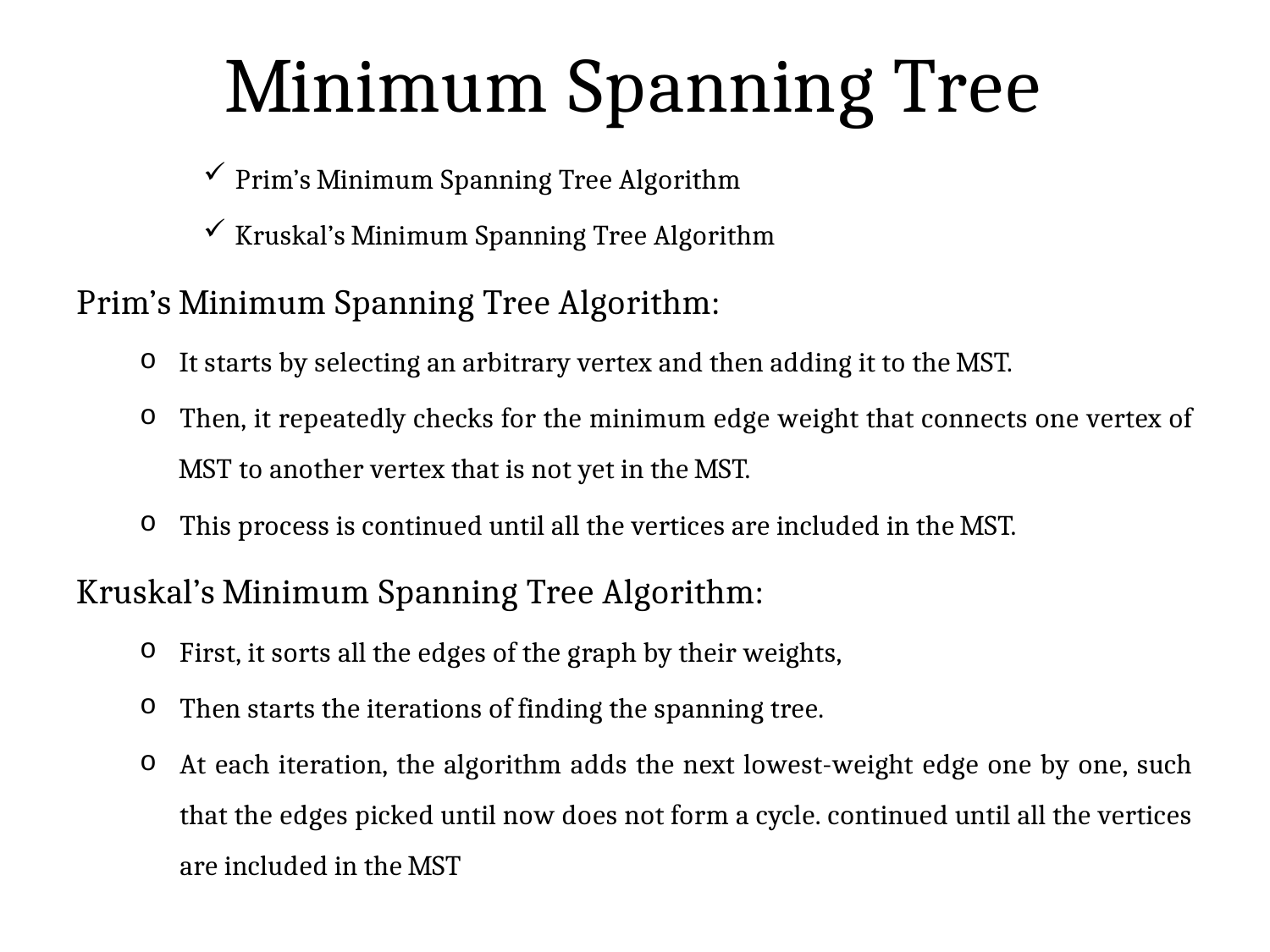

# Minimum Spanning Tree

Prim’s Minimum Spanning Tree Algorithm
Kruskal’s Minimum Spanning Tree Algorithm
Prim’s Minimum Spanning Tree Algorithm:
It starts by selecting an arbitrary vertex and then adding it to the MST.
Then, it repeatedly checks for the minimum edge weight that connects one vertex of MST to another vertex that is not yet in the MST.
This process is continued until all the vertices are included in the MST.
Kruskal’s Minimum Spanning Tree Algorithm:
First, it sorts all the edges of the graph by their weights,
Then starts the iterations of finding the spanning tree.
At each iteration, the algorithm adds the next lowest-weight edge one by one, such that the edges picked until now does not form a cycle. continued until all the vertices are included in the MST